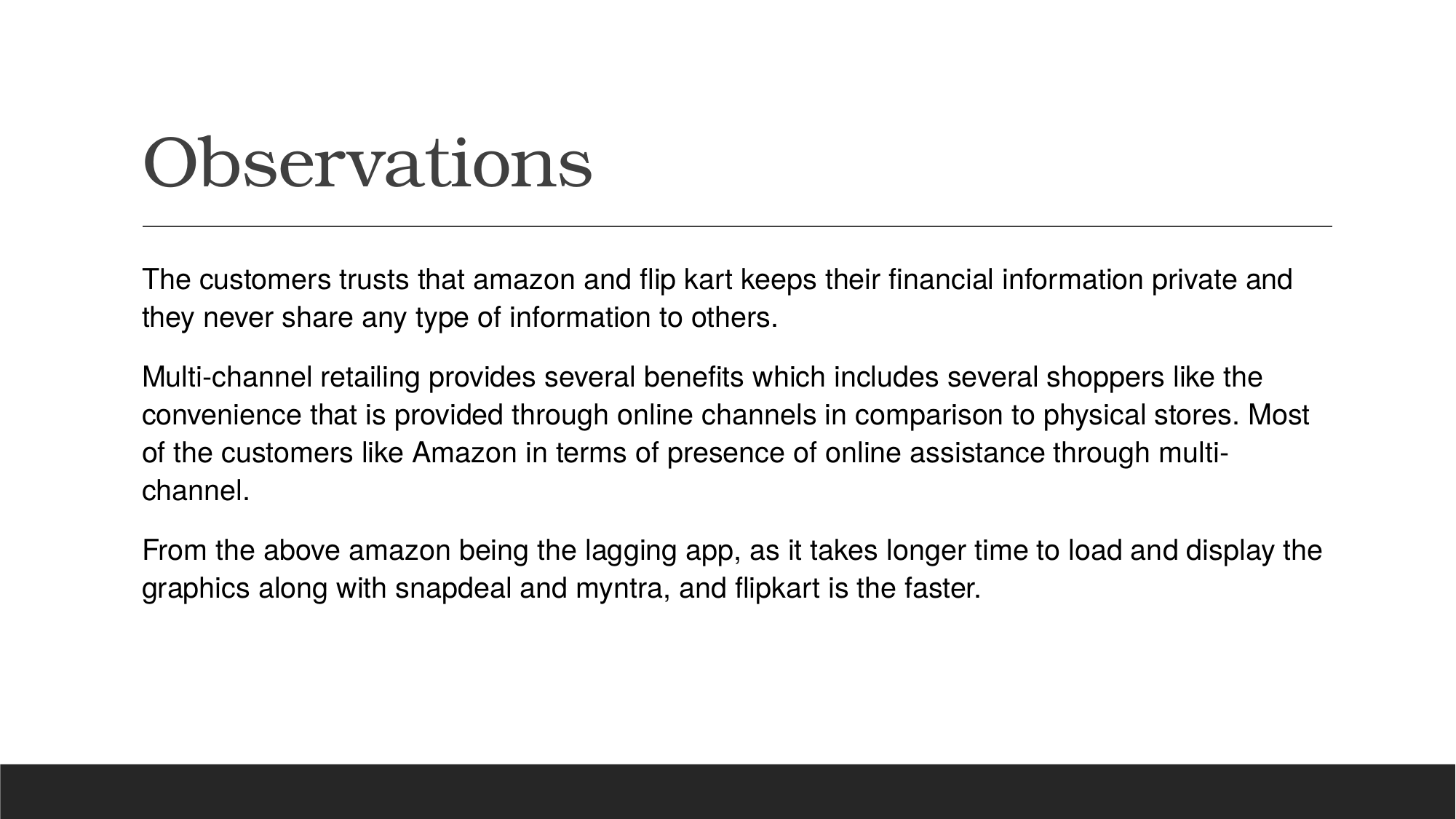

# Observations
The customers trusts that amazon and flip kart keeps their financial information private and they never share any type of information to others.
Multi-channel retailing provides several benefits which includes several shoppers like the convenience that is provided through online channels in comparison to physical stores. Most of the customers like Amazon in terms of presence of online assistance through multi-channel.
From the above amazon being the lagging app, as it takes longer time to load and display the graphics along with snapdeal and myntra, and flipkart is the faster.